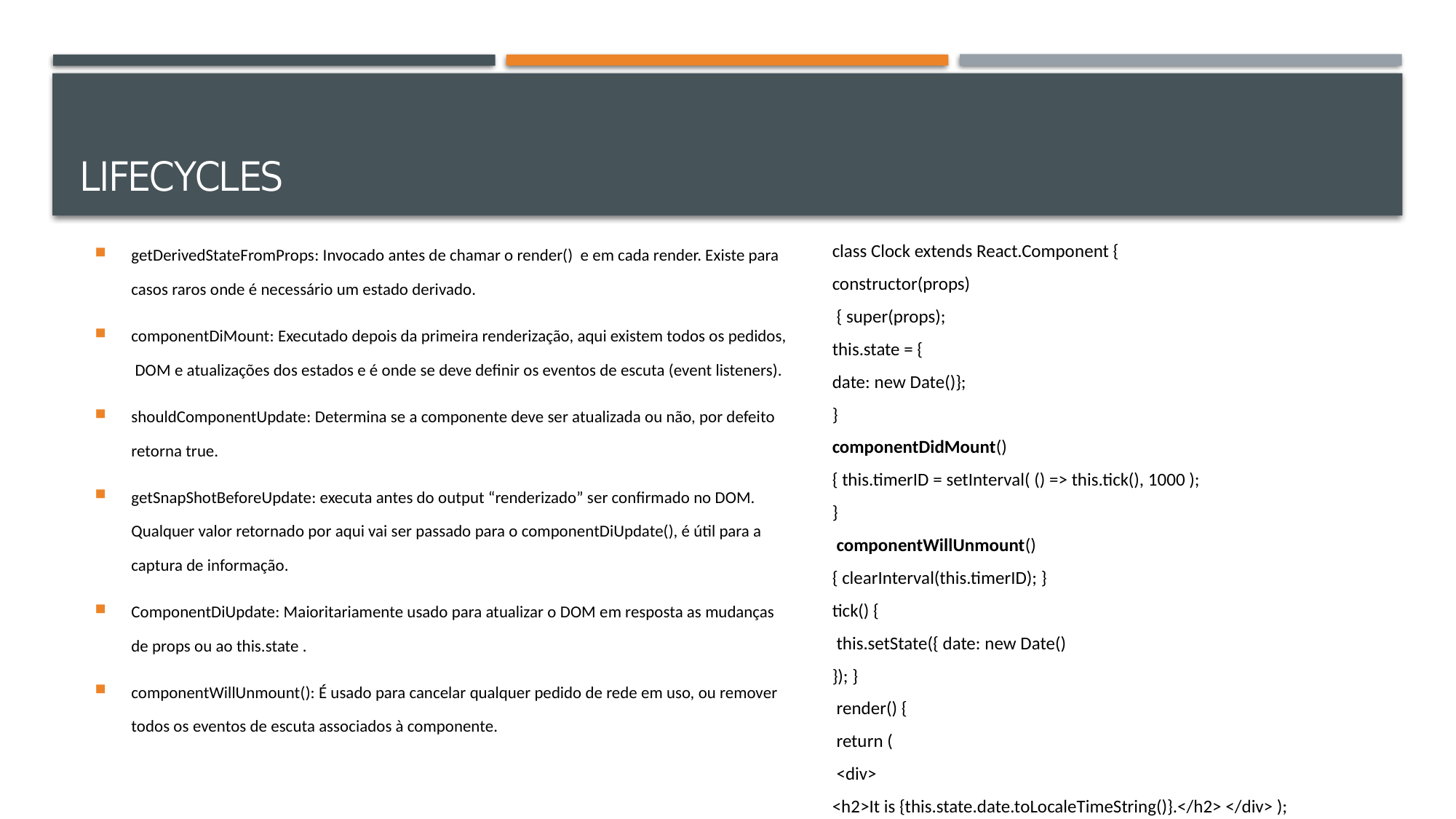

# LIFECYCLES
getDerivedStateFromProps: Invocado antes de chamar o render()  e em cada render. Existe para casos raros onde é necessário um estado derivado.
componentDiMount: Executado depois da primeira renderização, aqui existem todos os pedidos,  DOM e atualizações dos estados e é onde se deve definir os eventos de escuta (event listeners).
shouldComponentUpdate: Determina se a componente deve ser atualizada ou não, por defeito retorna true.
getSnapShotBeforeUpdate: executa antes do output “renderizado” ser confirmado no DOM. Qualquer valor retornado por aqui vai ser passado para o componentDiUpdate(), é útil para a captura de informação.
ComponentDiUpdate: Maioritariamente usado para atualizar o DOM em resposta as mudanças de props ou ao this.state .
componentWillUnmount(): É usado para cancelar qualquer pedido de rede em uso, ou remover todos os eventos de escuta associados à componente.
class Clock extends React.Component {
constructor(props)
 { super(props);
this.state = {
date: new Date()};
}
componentDidMount()
{ this.timerID = setInterval( () => this.tick(), 1000 );
}
 componentWillUnmount()
{ clearInterval(this.timerID); }
tick() {
 this.setState({ date: new Date()
}); }
 render() {
 return (
 <div>
<h2>It is {this.state.date.toLocaleTimeString()}.</h2> </div> );